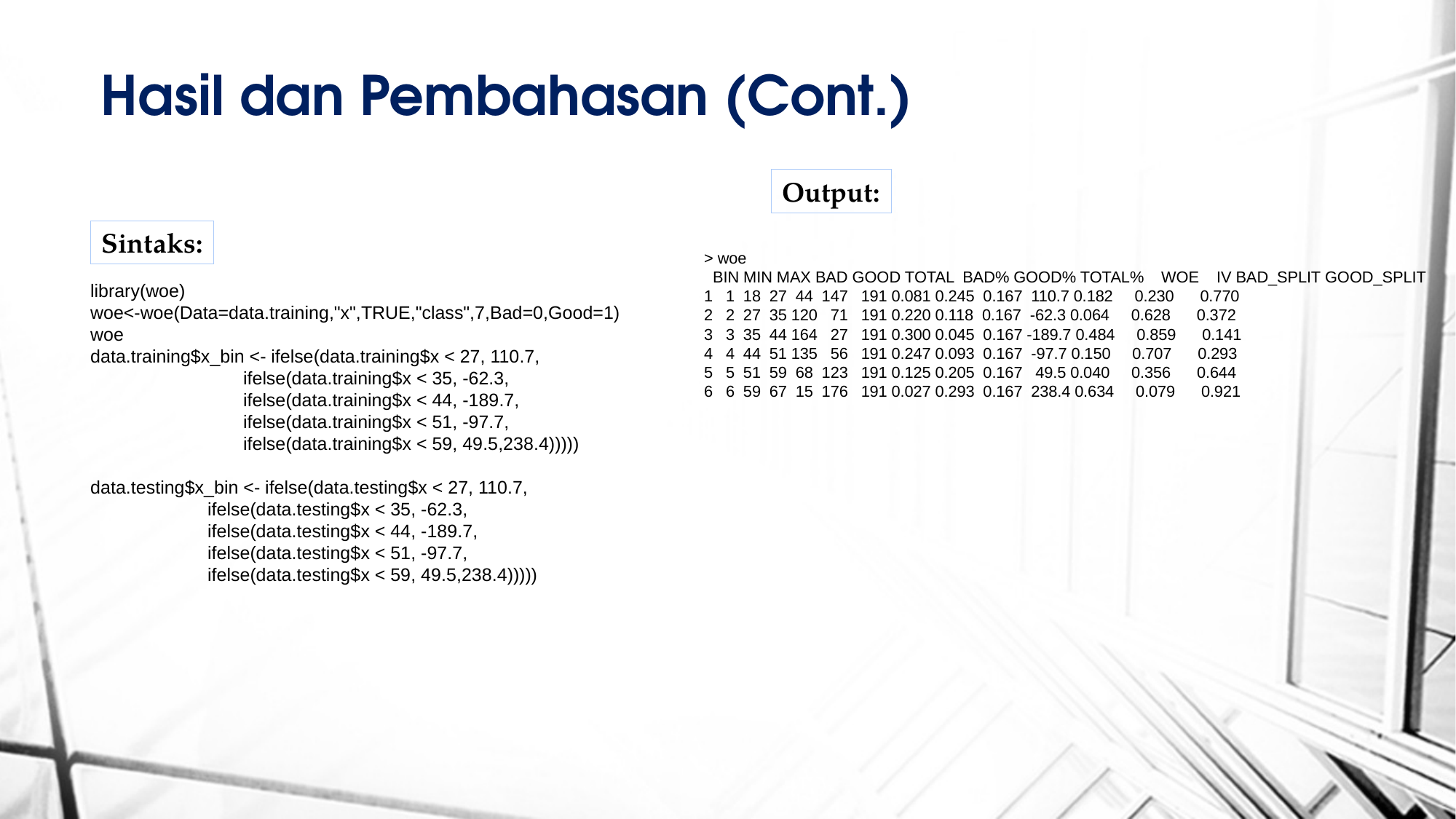

# Hasil dan Pembahasan (Cont.)
Output:
Sintaks:
> woe
  BIN MIN MAX BAD GOOD TOTAL  BAD% GOOD% TOTAL%    WOE    IV BAD_SPLIT GOOD_SPLIT
1   1  18  27  44  147   191 0.081 0.245  0.167  110.7 0.182     0.230      0.770
2   2  27  35 120   71   191 0.220 0.118  0.167  -62.3 0.064     0.628      0.372
3   3  35  44 164   27   191 0.300 0.045  0.167 -189.7 0.484     0.859      0.141
4   4  44  51 135   56   191 0.247 0.093  0.167  -97.7 0.150     0.707      0.293
5   5  51  59  68  123   191 0.125 0.205  0.167   49.5 0.040     0.356      0.644
6   6  59  67  15  176   191 0.027 0.293  0.167  238.4 0.634     0.079      0.921
library(woe)
woe<-woe(Data=data.training,"x",TRUE,"class",7,Bad=0,Good=1)
woe
data.training$x_bin <- ifelse(data.training$x < 27, 110.7,
                              ifelse(data.training$x < 35, -62.3,
                              ifelse(data.training$x < 44, -189.7,
                              ifelse(data.training$x < 51, -97.7,
                              ifelse(data.training$x < 59, 49.5,238.4)))))

data.testing$x_bin <- ifelse(data.testing$x < 27, 110.7,
                       ifelse(data.testing$x < 35, -62.3,
                       ifelse(data.testing$x < 44, -189.7,
                       ifelse(data.testing$x < 51, -97.7,
                       ifelse(data.testing$x < 59, 49.5,238.4)))))